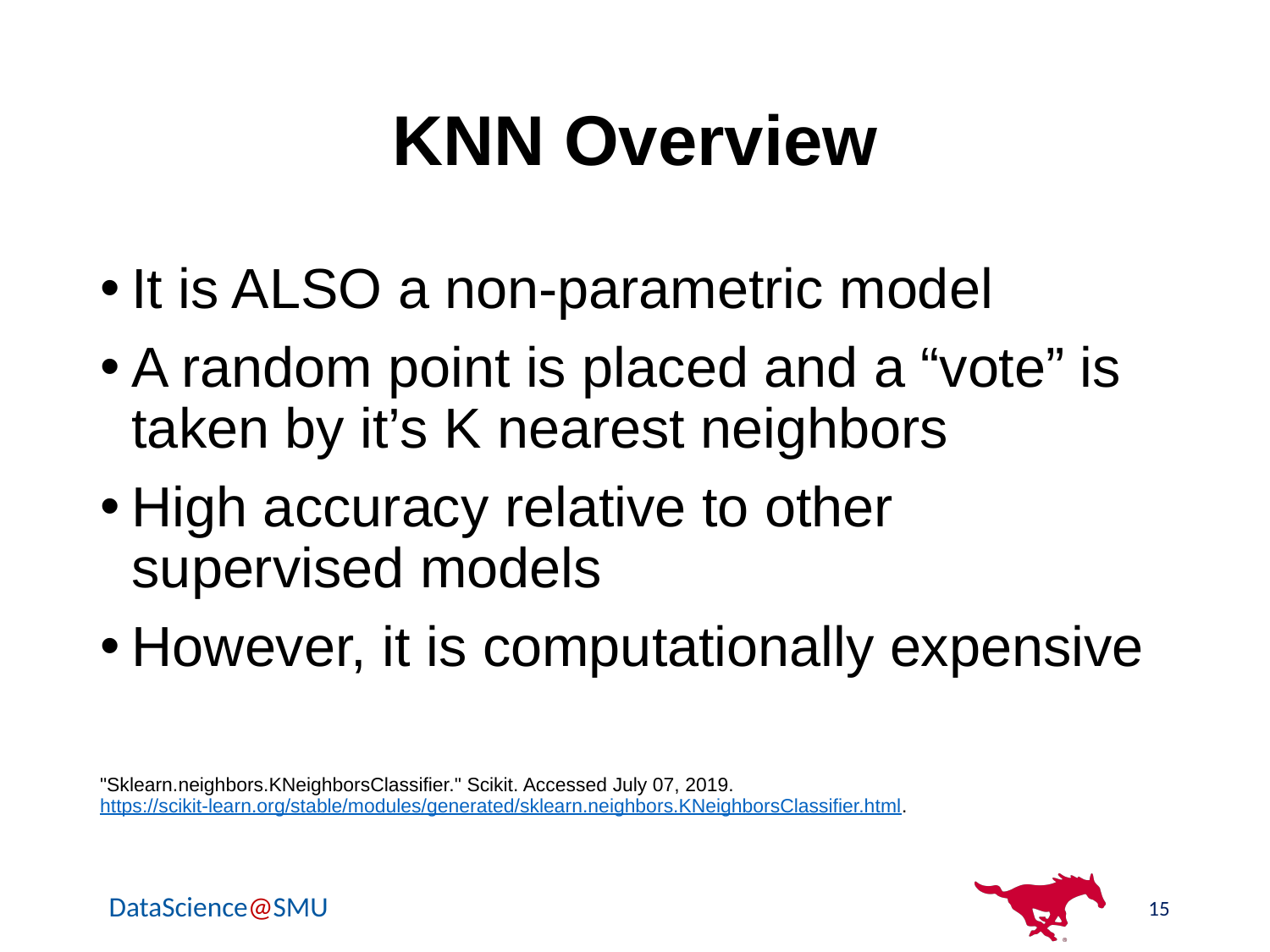

# KNN Overview
It is ALSO a non-parametric model
A random point is placed and a “vote” is taken by it’s K nearest neighbors
High accuracy relative to other supervised models
However, it is computationally expensive

"Sklearn.neighbors.KNeighborsClassifier." Scikit. Accessed July 07, 2019. https://scikit-learn.org/stable/modules/generated/sklearn.neighbors.KNeighborsClassifier.html.

15